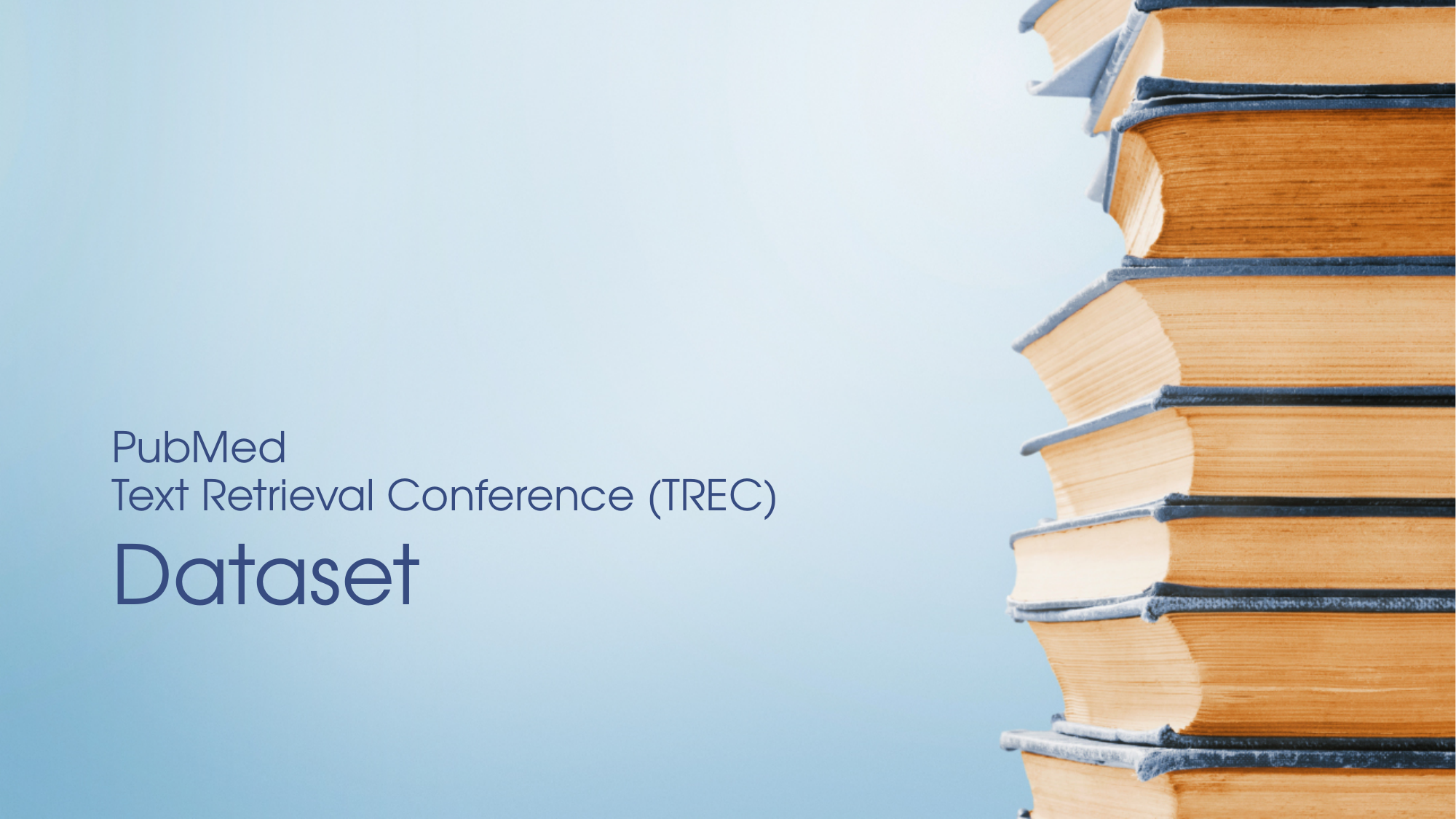

PubMed
Text Retrieval Conference (TREC)
# Dataset